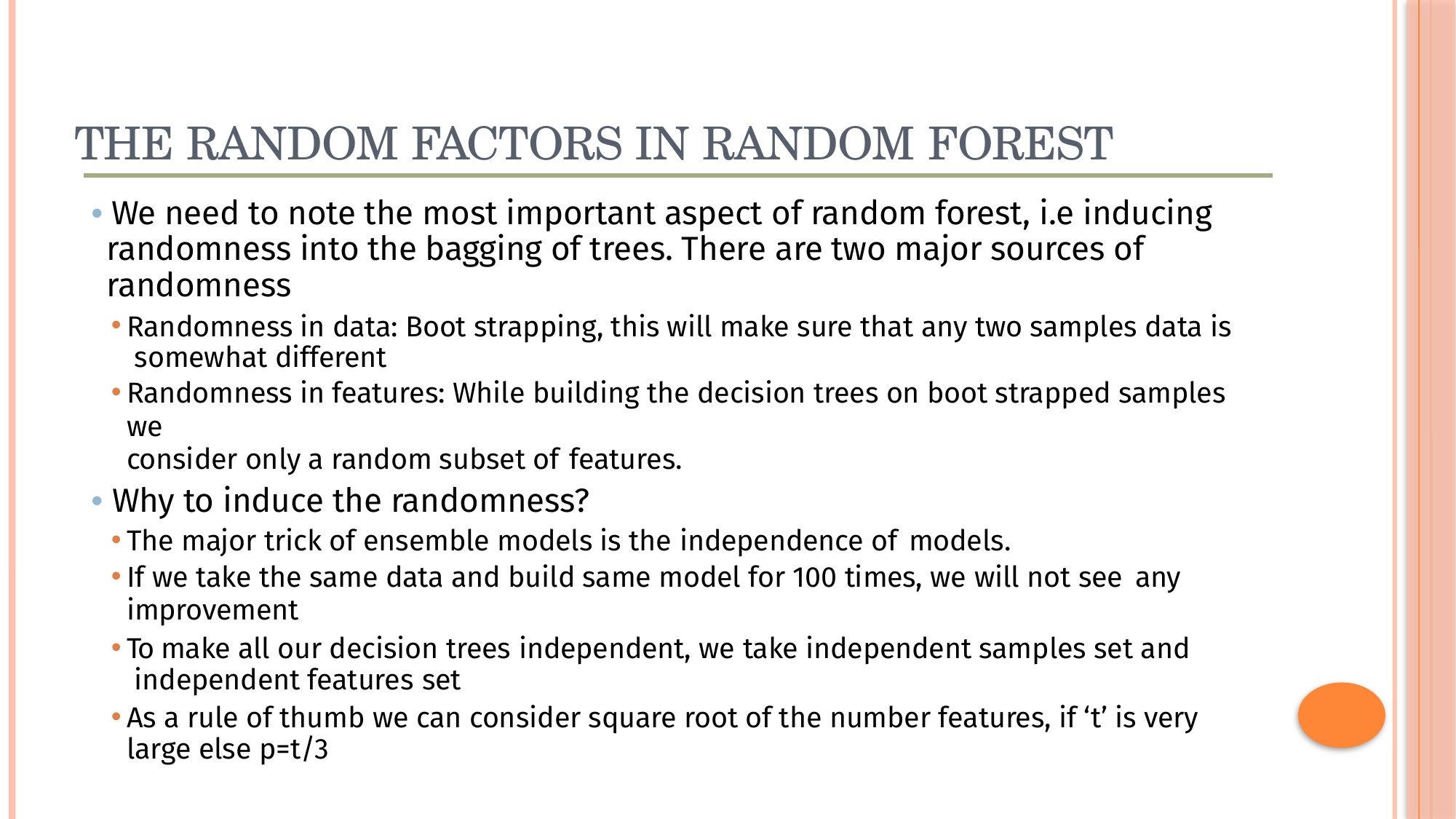

# The Random Factors in Random Forest

• We need to note the most important aspect of random forest, i.e inducing  randomness into the bagging of trees. There are two major sources of  randomness
Randomness in data: Boot strapping, this will make sure that any two samples data is  somewhat different
Randomness in features: While building the decision trees on boot strapped samples we
consider only a random subset of features.
• Why to induce the randomness?
The major trick of ensemble models is the independence of models.
If we take the same data and build same model for 100 times, we will not see any
improvement
To make all our decision trees independent, we take independent samples set and  independent features set
As a rule of thumb we can consider square root of the number features, if ‘t’ is very  large else p=t/3